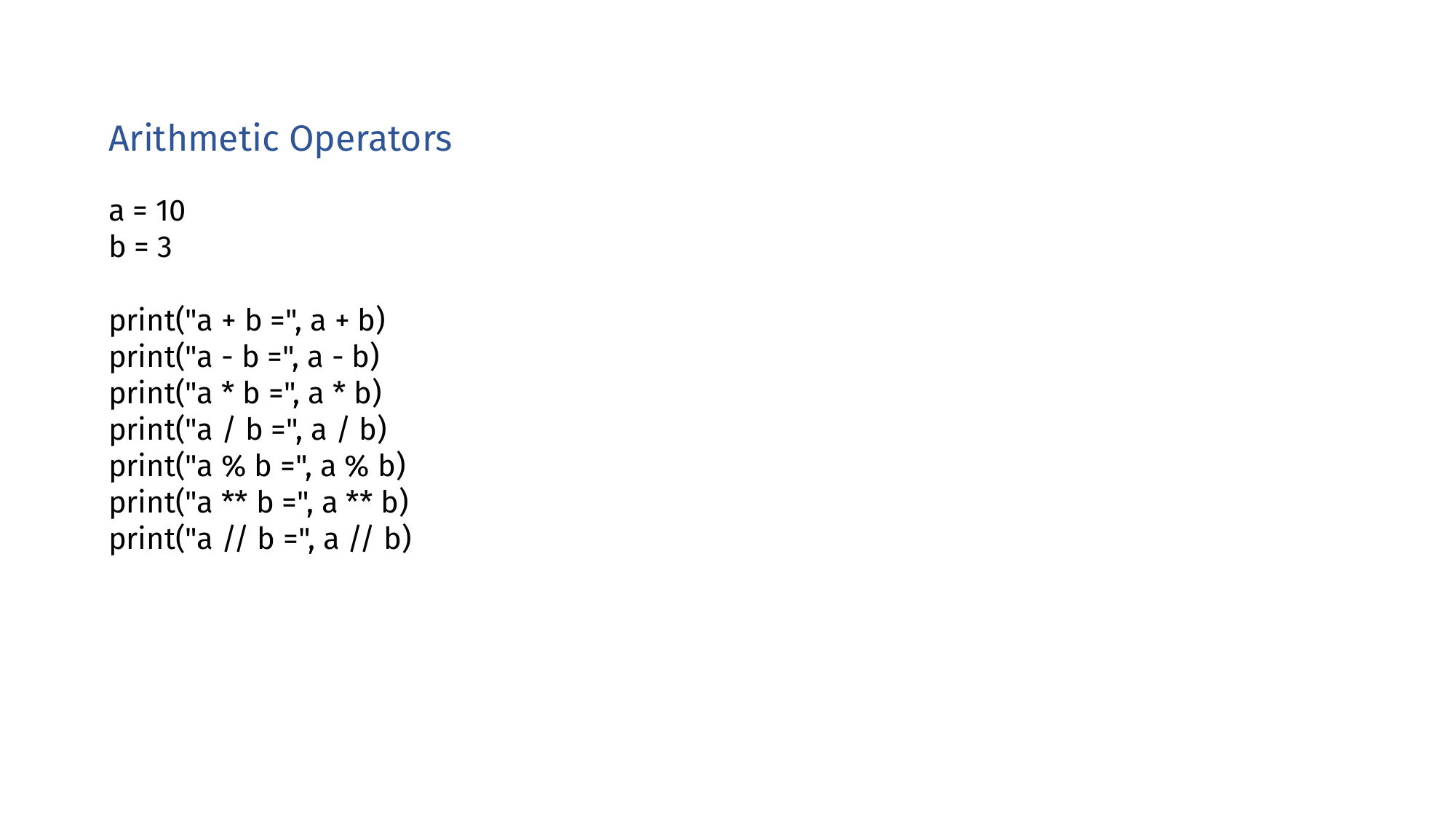

Arithmetic Operators

a = 10
b = 3

print("a + b =", a + b)
print("a - b =", a - b)
print("a * b =", a * b)
print("a / b =", a / b)
print("a % b =", a % b)
print("a ** b =", a ** b)
print("a // b =", a // b)